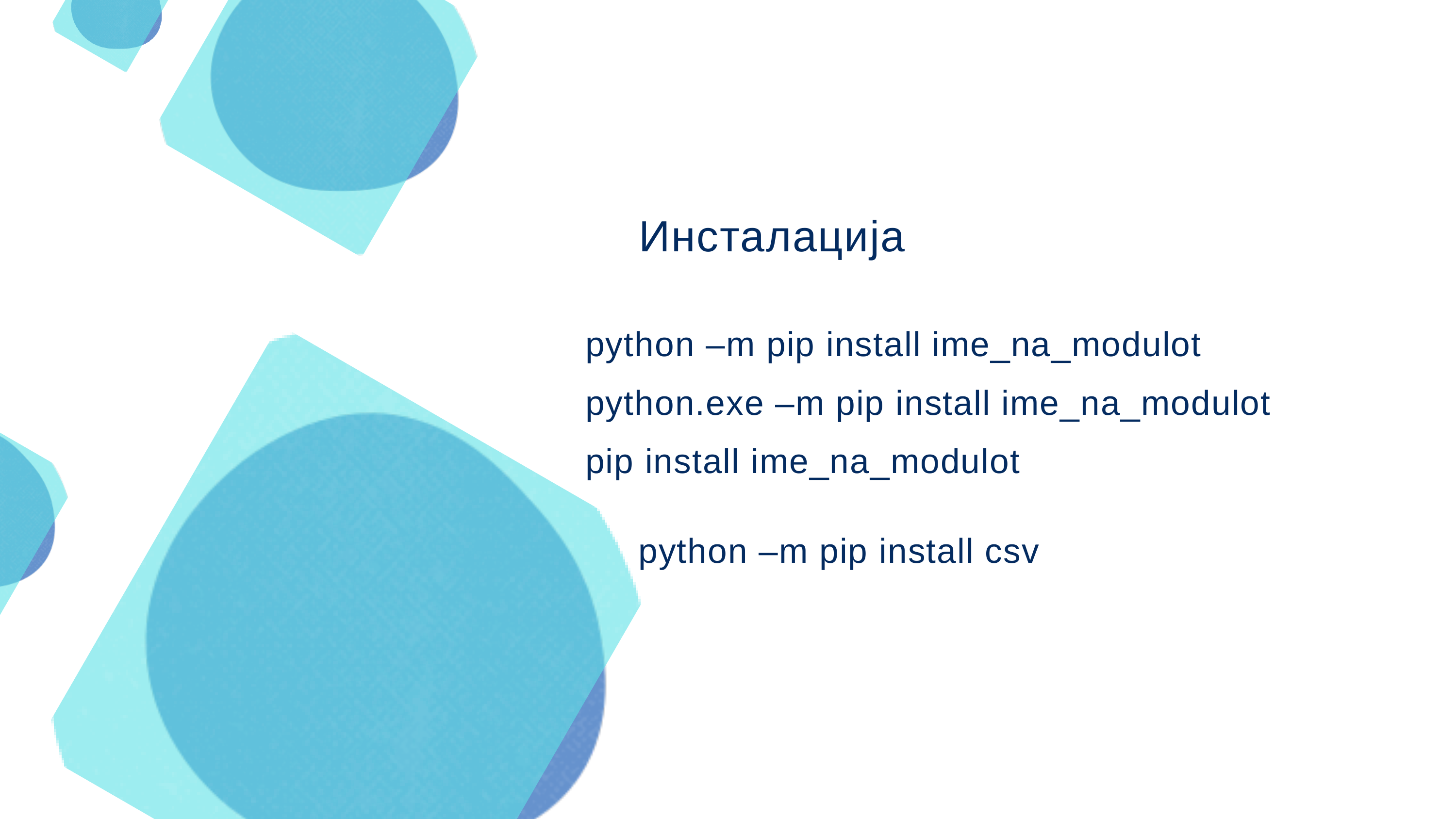

Инсталација

python –m pip install ime_na_modulot
python.exe –m pip install ime_na_modulot
pip install ime_na_modulot

     python –m pip install csv